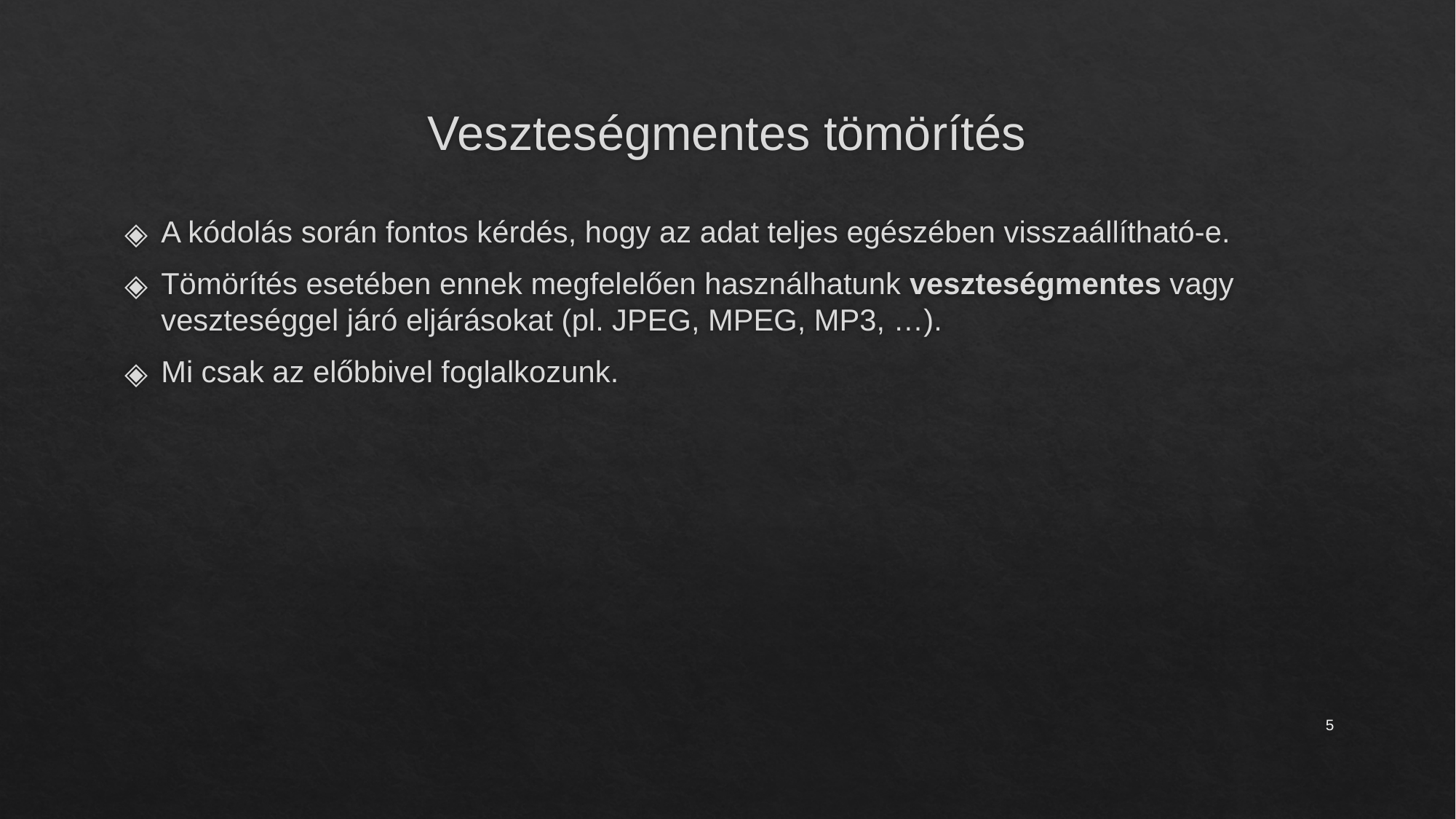

# Veszteségmentes tömörítés
A kódolás során fontos kérdés, hogy az adat teljes egészében visszaállítható-e.
Tömörítés esetében ennek megfelelően használhatunk veszteségmentes vagy veszteséggel járó eljárásokat (pl. JPEG, MPEG, MP3, …).
Mi csak az előbbivel foglalkozunk.

5